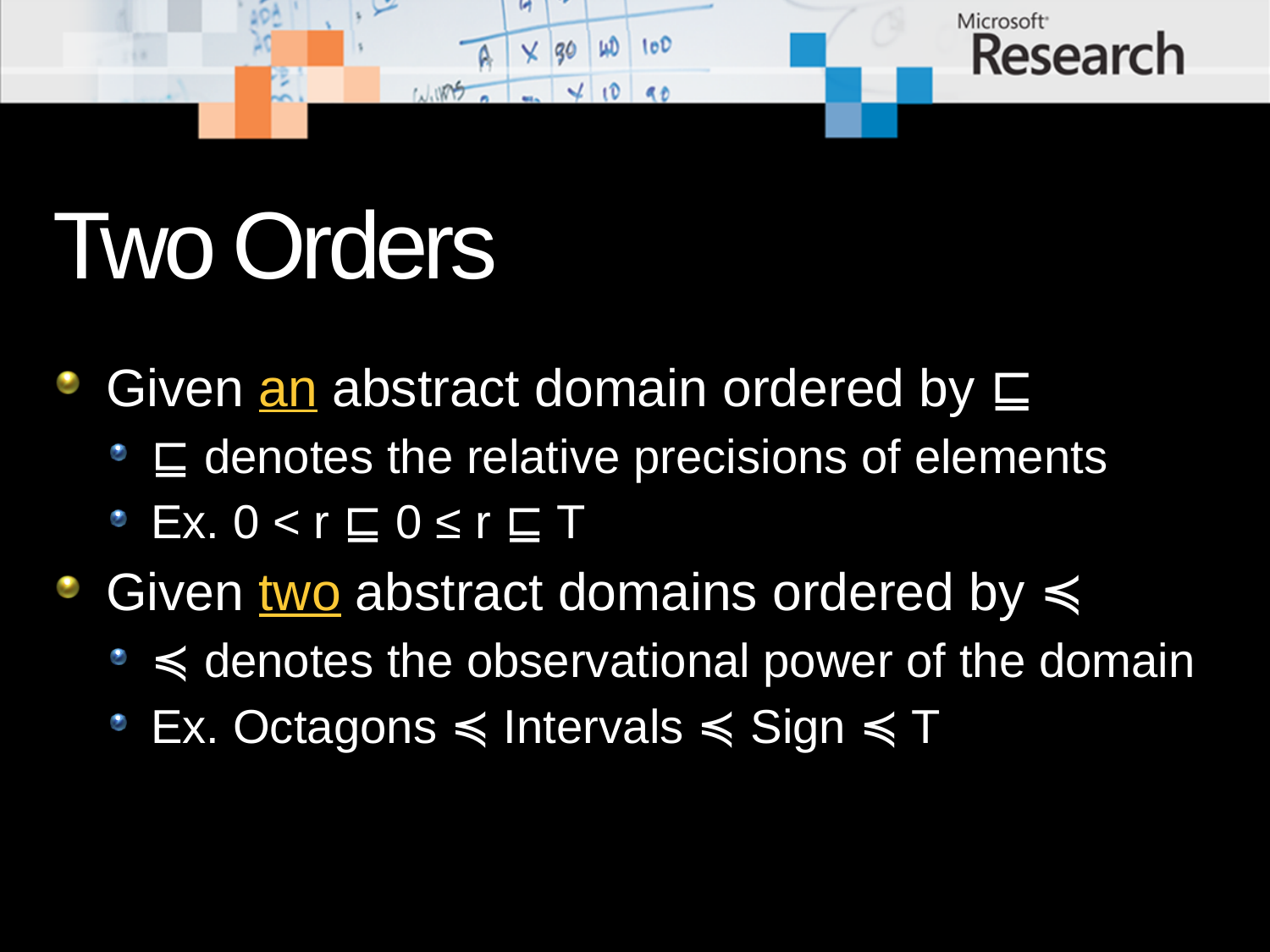

# Two Orders
Given an abstract domain ordered by ⊑
⊑ denotes the relative precisions of elements
Ex. 0 < r ⊑ 0 ≤ r ⊑ T
Given two abstract domains ordered by ≼
≼ denotes the observational power of the domain
Ex. Octagons ≼ Intervals ≼ Sign ≼ T